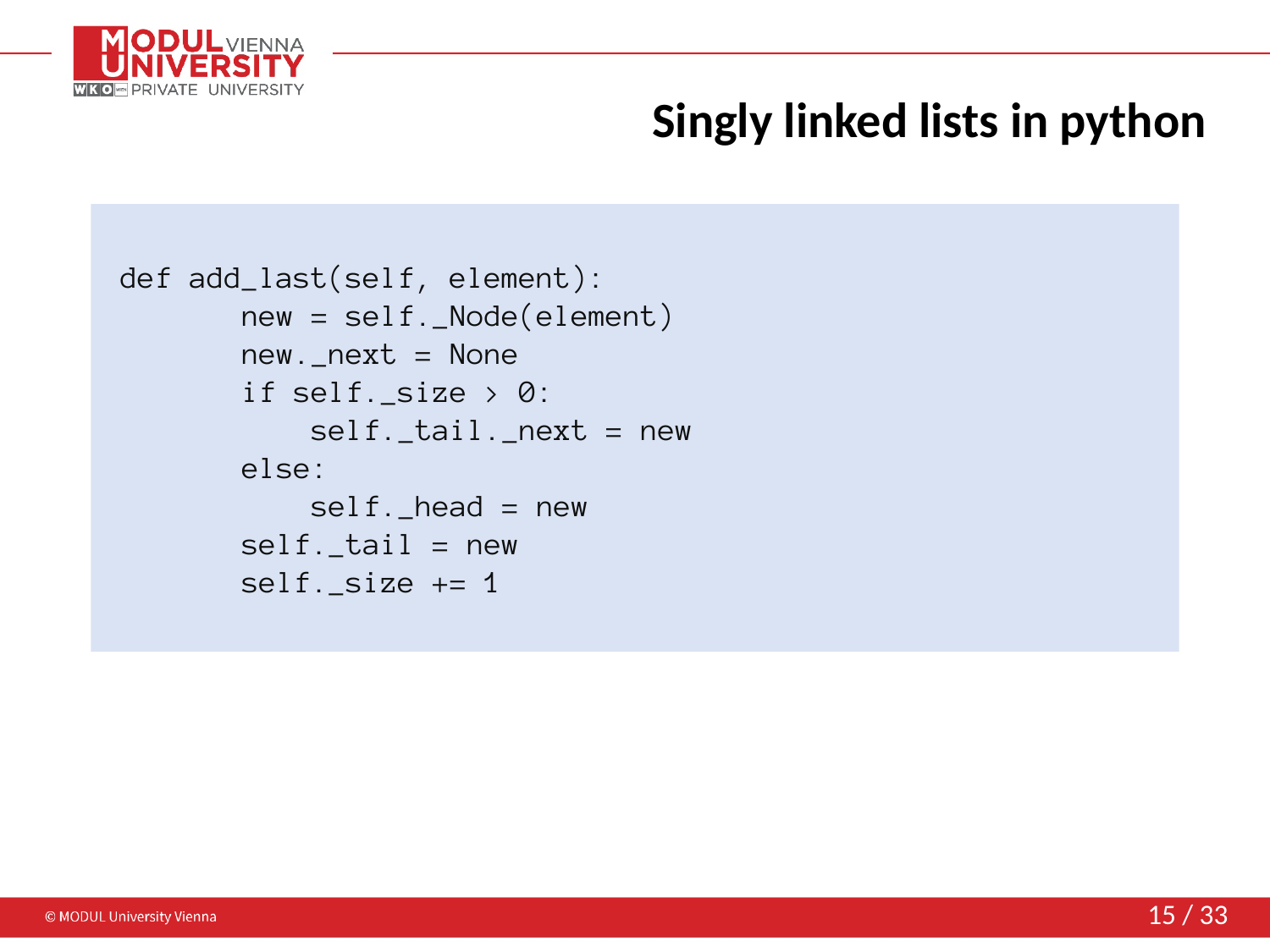

# Singly linked lists in python
 def add_last(self, element):
        new = self._Node(element)
        new._next = None
        if self._size > 0:
            self._tail._next = new
        else:
            self._head = new
        self._tail = new
        self._size += 1